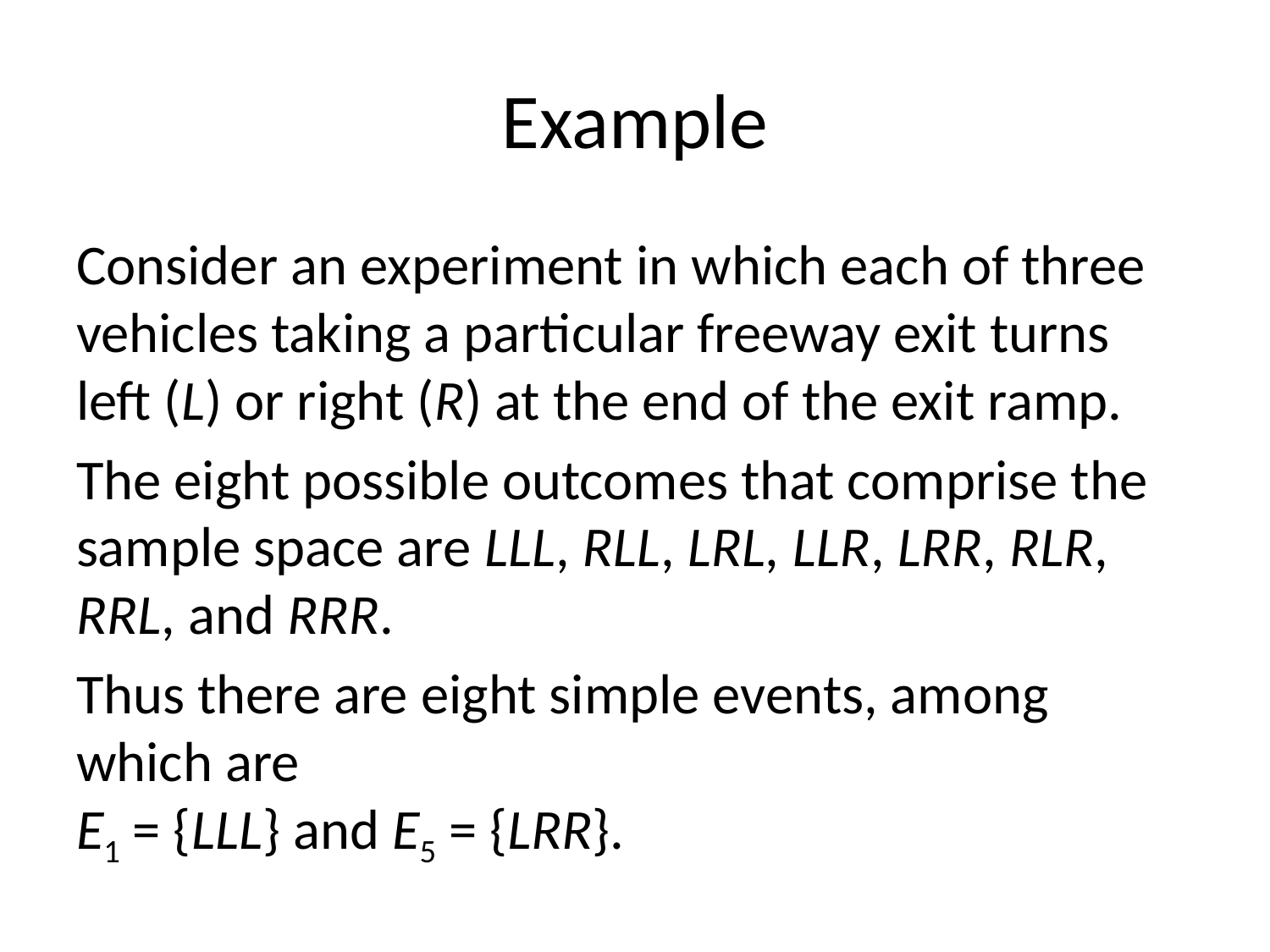

# Example
Consider an experiment in which each of three vehicles taking a particular freeway exit turns left (L) or right (R) at the end of the exit ramp.
The eight possible outcomes that comprise the sample space are LLL, RLL, LRL, LLR, LRR, RLR, RRL, and RRR.
Thus there are eight simple events, among which are
E1 = {LLL} and E5 = {LRR}.